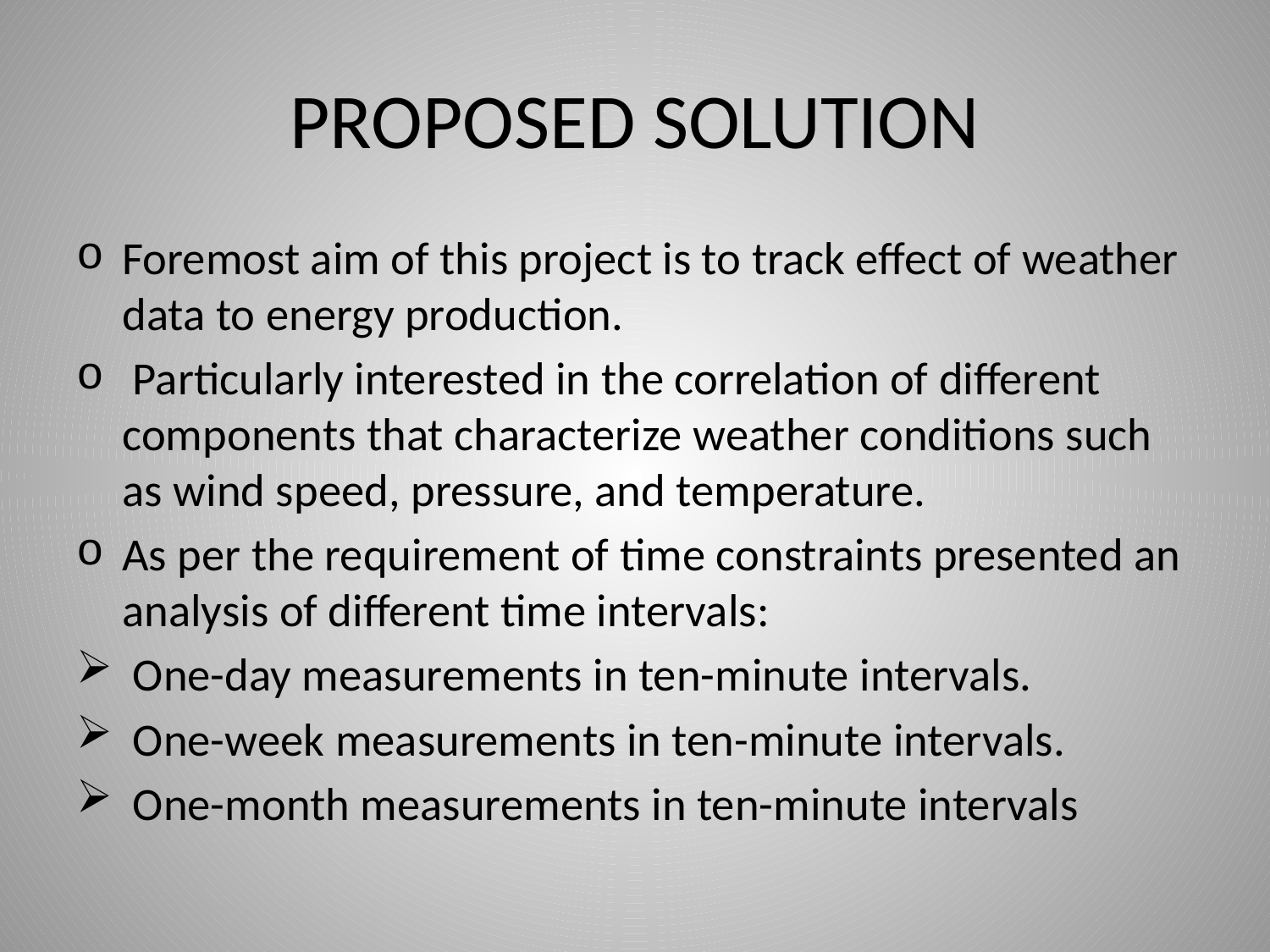

# PROPOSED SOLUTION
Foremost aim of this project is to track effect of weather data to energy production.
 Particularly interested in the correlation of different components that characterize weather conditions such as wind speed, pressure, and temperature.
As per the requirement of time constraints presented an analysis of different time intervals:
 One-day measurements in ten-minute intervals.
 One-week measurements in ten-minute intervals.
 One-month measurements in ten-minute intervals